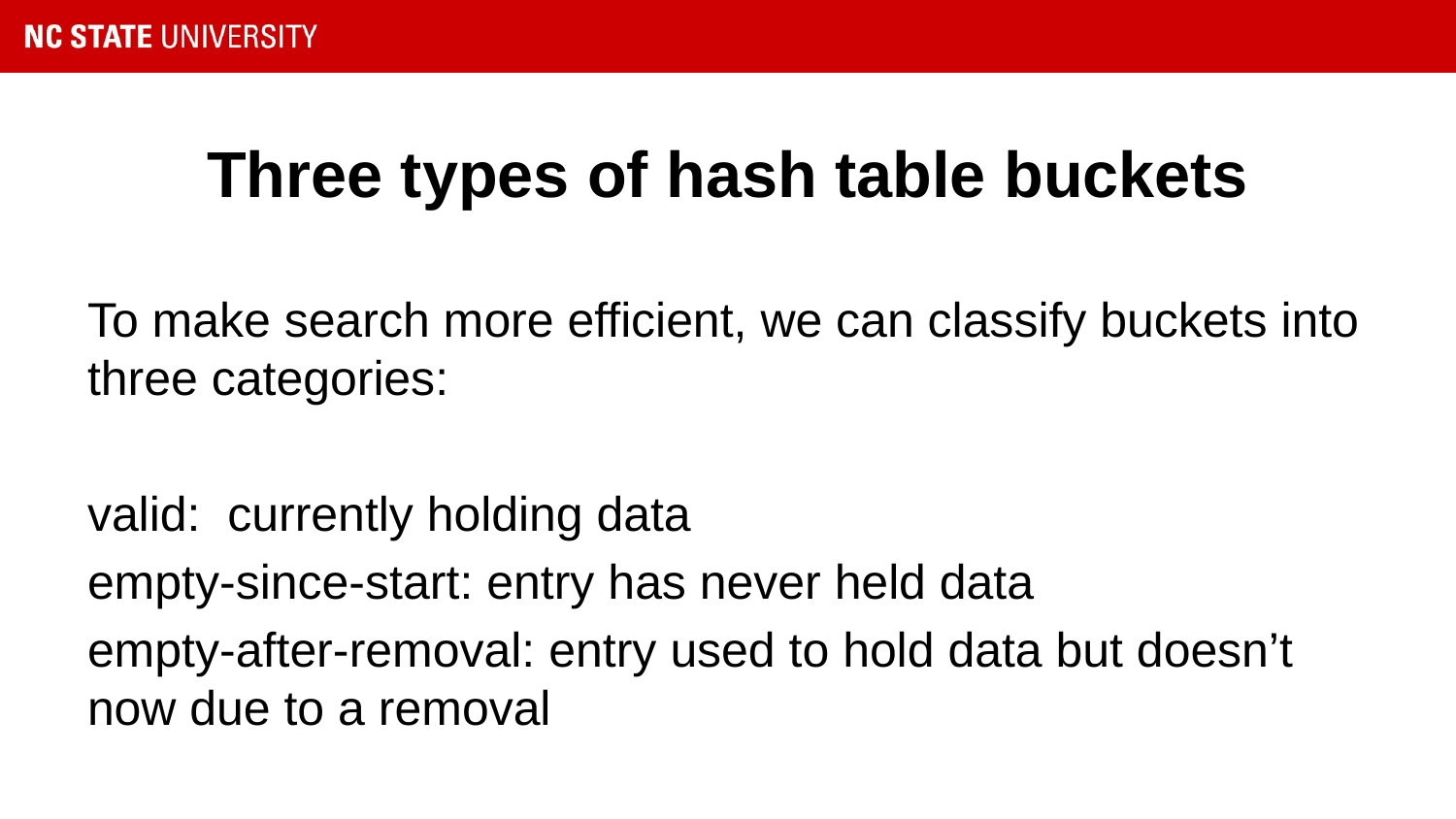

# Three types of hash table buckets
To make search more efficient, we can classify buckets into three categories:

valid:  currently holding data
empty-since-start: entry has never held data
empty-after-removal: entry used to hold data but doesn’t now due to a removal